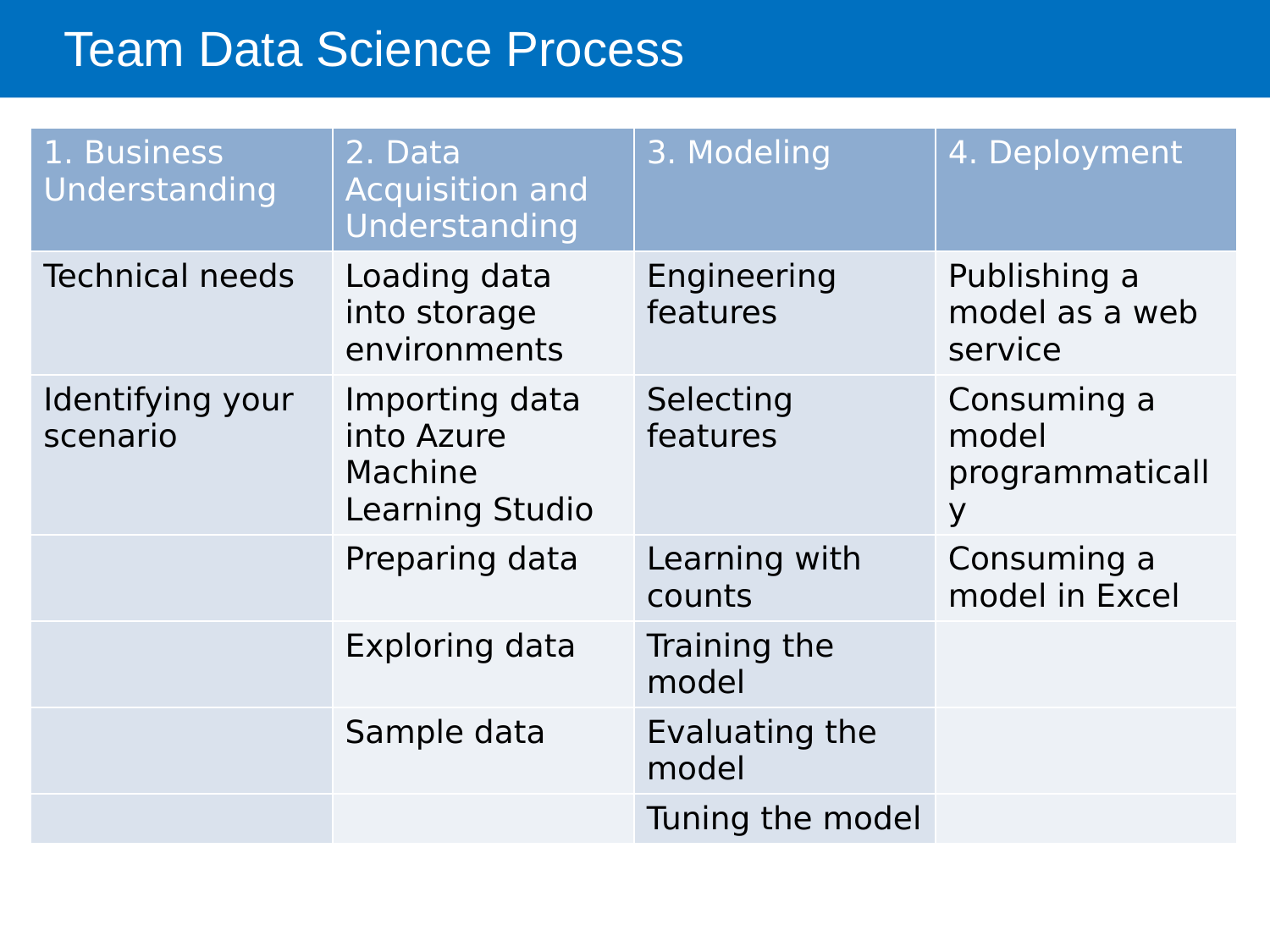

# Team Data Science Process
| 1. Business Understanding | 2. Data Acquisition and Understanding | 3. Modeling | 4. Deployment |
| --- | --- | --- | --- |
| Technical needs | Loading data into storage environments | Engineering features | Publishing a model as a web service |
| Identifying your scenario | Importing data into Azure Machine Learning Studio | Selecting features | Consuming a model programmatically |
|  | Preparing data | Learning with counts | Consuming a model in Excel |
|  | Exploring data | Training the model |  |
|  | Sample data | Evaluating the model |  |
|  |  | Tuning the model |  |